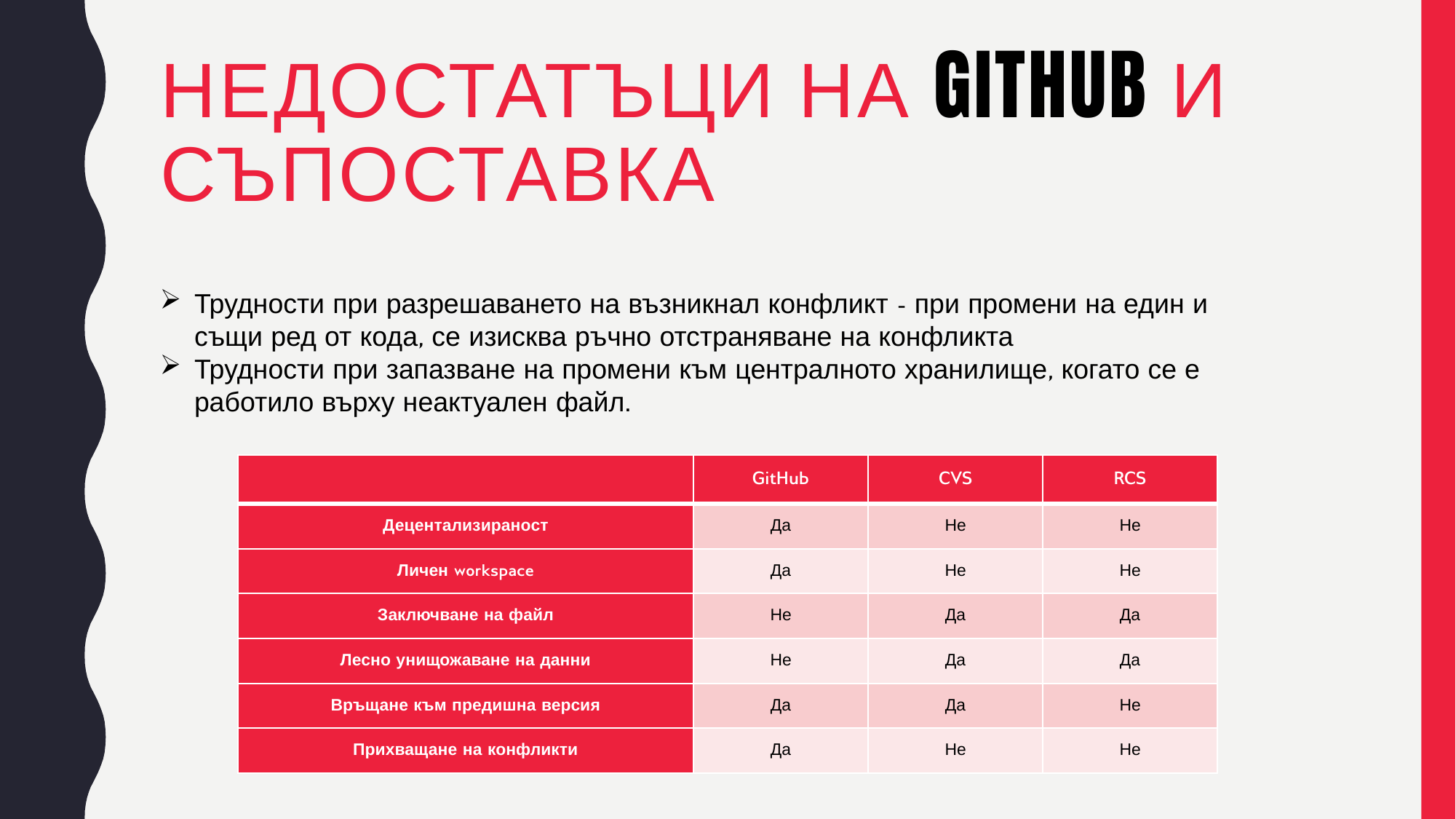

# Недостатъци на github и съпоставка
Трудности при разрешаването на възникнал конфликт - при промени на един и същи ред от кода, се изисква ръчно отстраняване на конфликта
Трудности при запазване на промени към централното хранилище, когато се е работило върху неактуален файл.
|  | GitHub | CVS | RCS |
| --- | --- | --- | --- |
| Децентализираност | Да | Не | Не |
| Личен workspace | Да | Не | Не |
| Заключване на файл | Не | Да | Да |
| Лесно унищожаване на данни | Не | Да | Да |
| Връщане към предишна версия | Да | Да | Не |
| Прихващане на конфликти | Да | Не | Не |